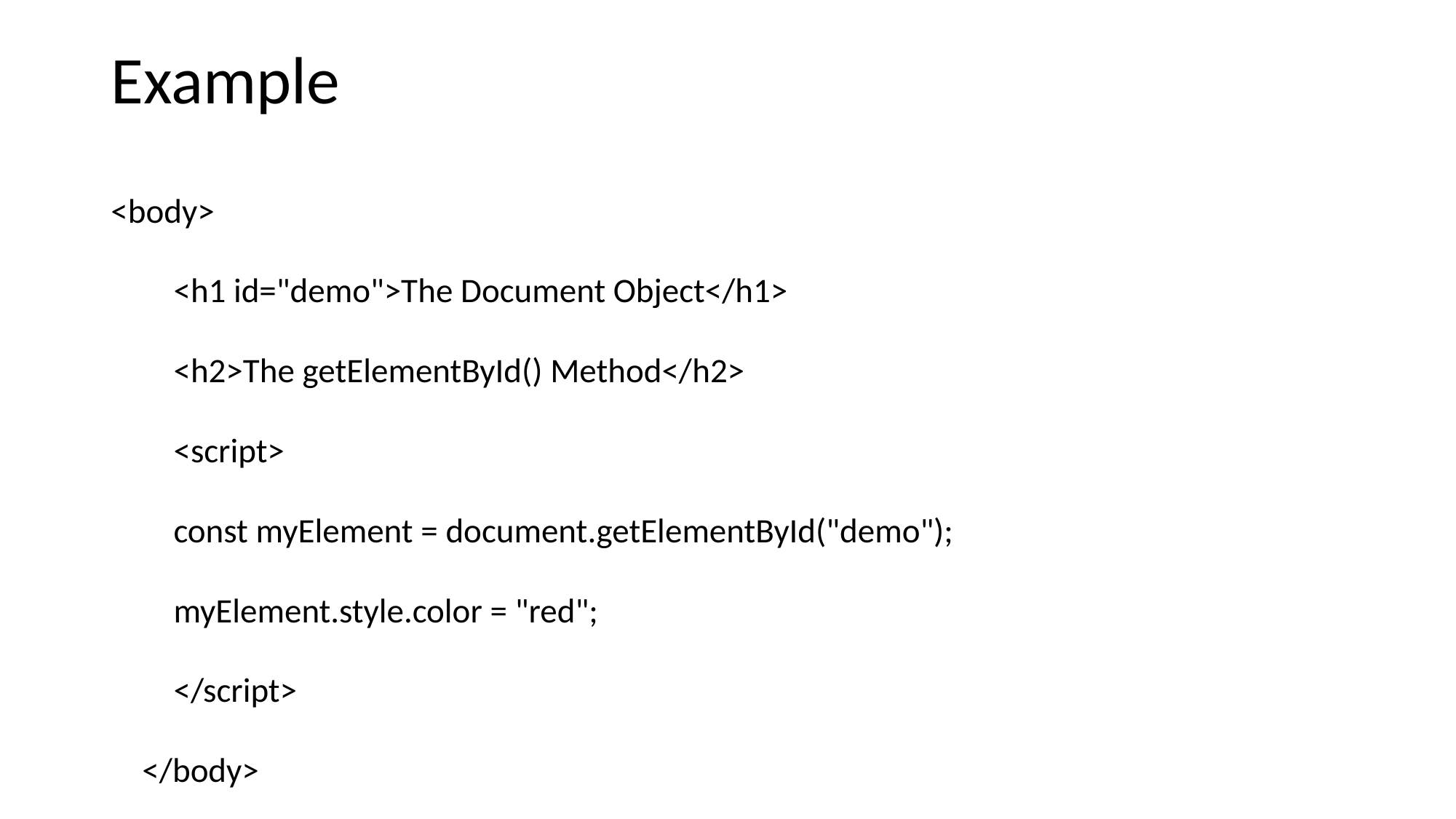

# Example
<body>
        <h1 id="demo">The Document Object</h1>
        <h2>The getElementById() Method</h2>
        <script>
        const myElement = document.getElementById("demo");
        myElement.style.color = "red";
        </script>
    </body>